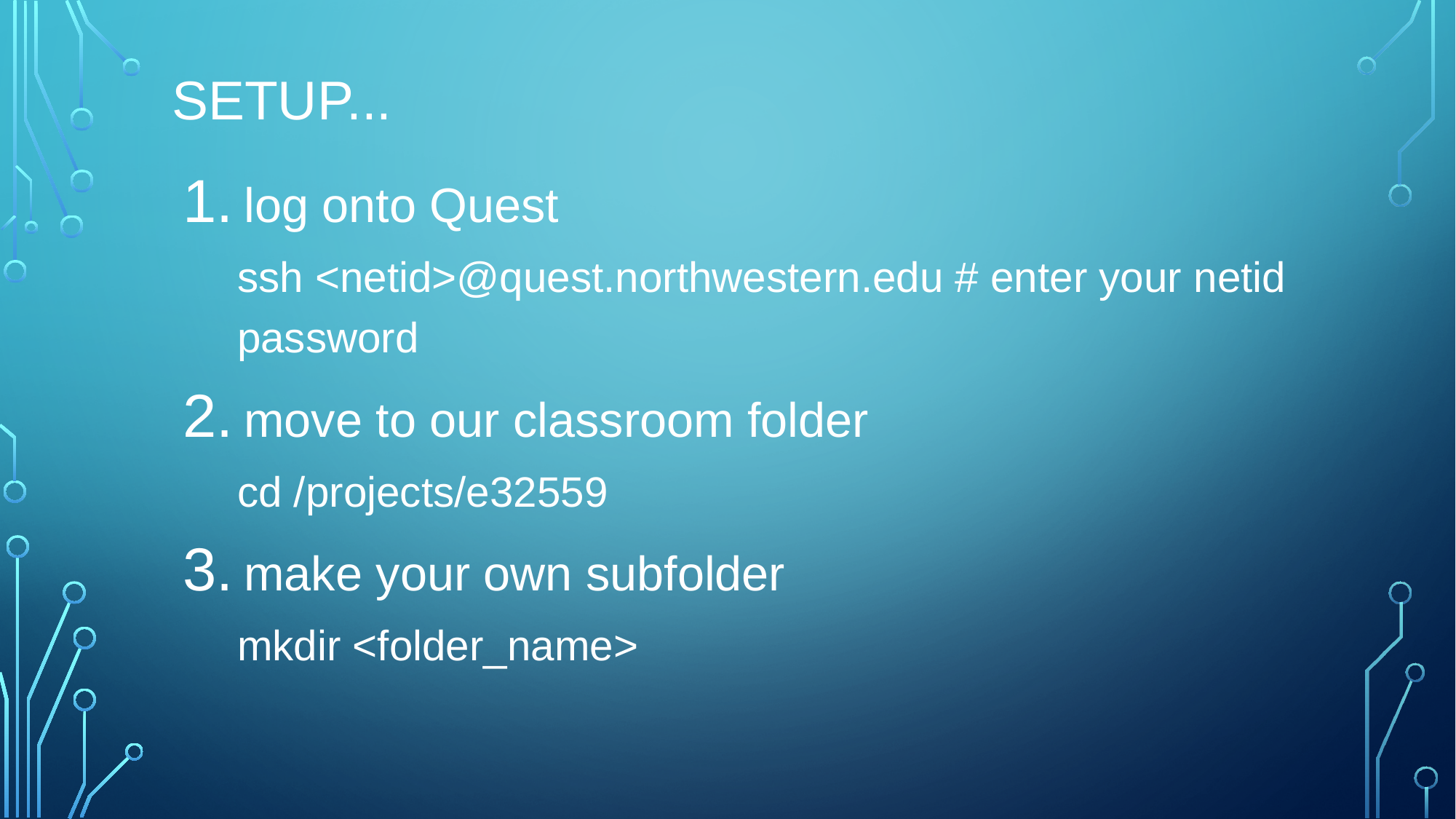

# Setup...
log onto Quest
ssh <netid>@quest.northwestern.edu # enter your netid password
move to our classroom folder
cd /projects/e32559
make your own subfolder
mkdir <folder_name>